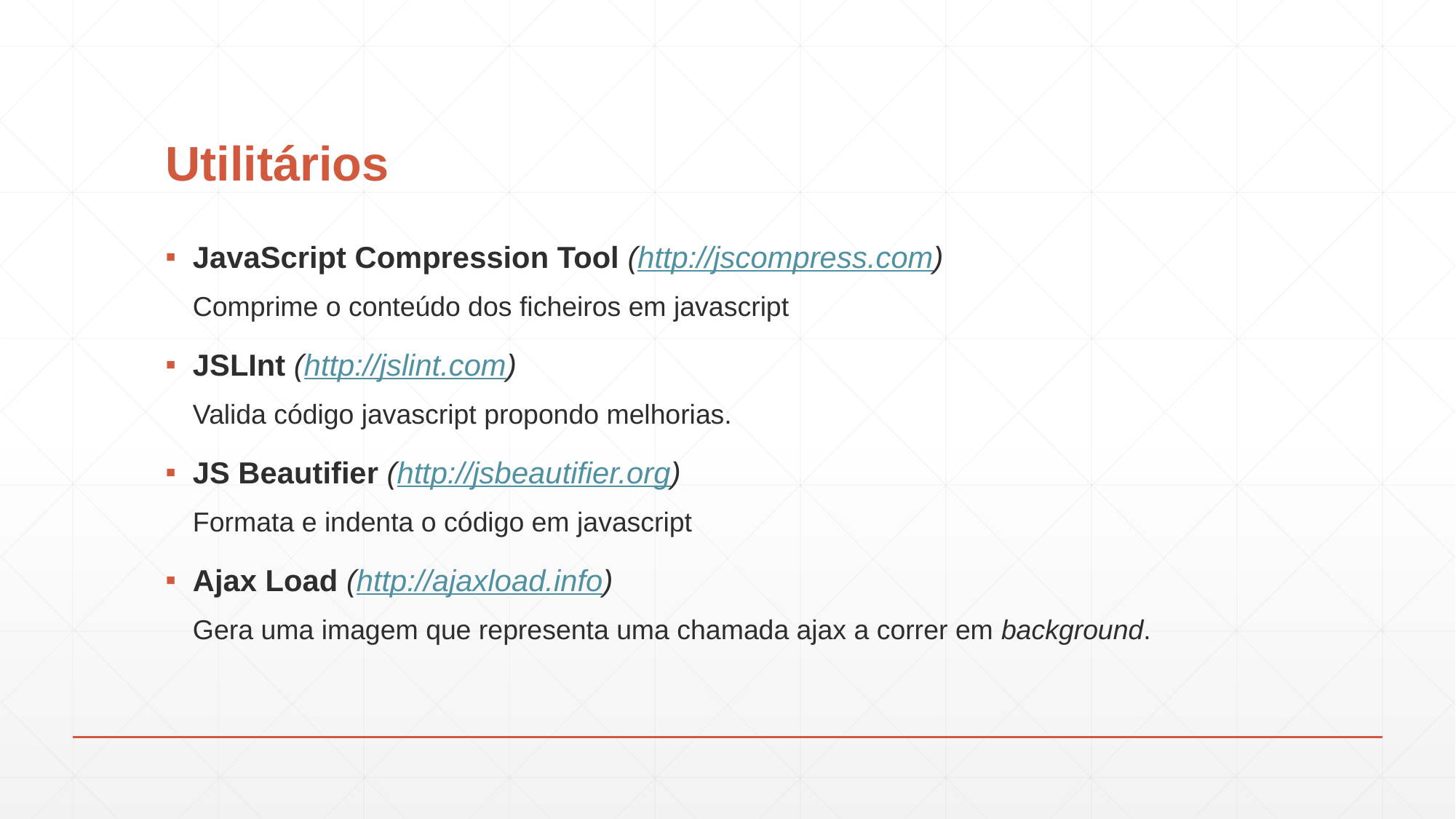

# Utilitários
JavaScript Compression Tool (http://jscompress.com)
Comprime o conteúdo dos ficheiros em javascript
JSLInt (http://jslint.com)
Valida código javascript propondo melhorias.
JS Beautifier (http://jsbeautifier.org)
Formata e indenta o código em javascript
Ajax Load (http://ajaxload.info)
Gera uma imagem que representa uma chamada ajax a correr em background.